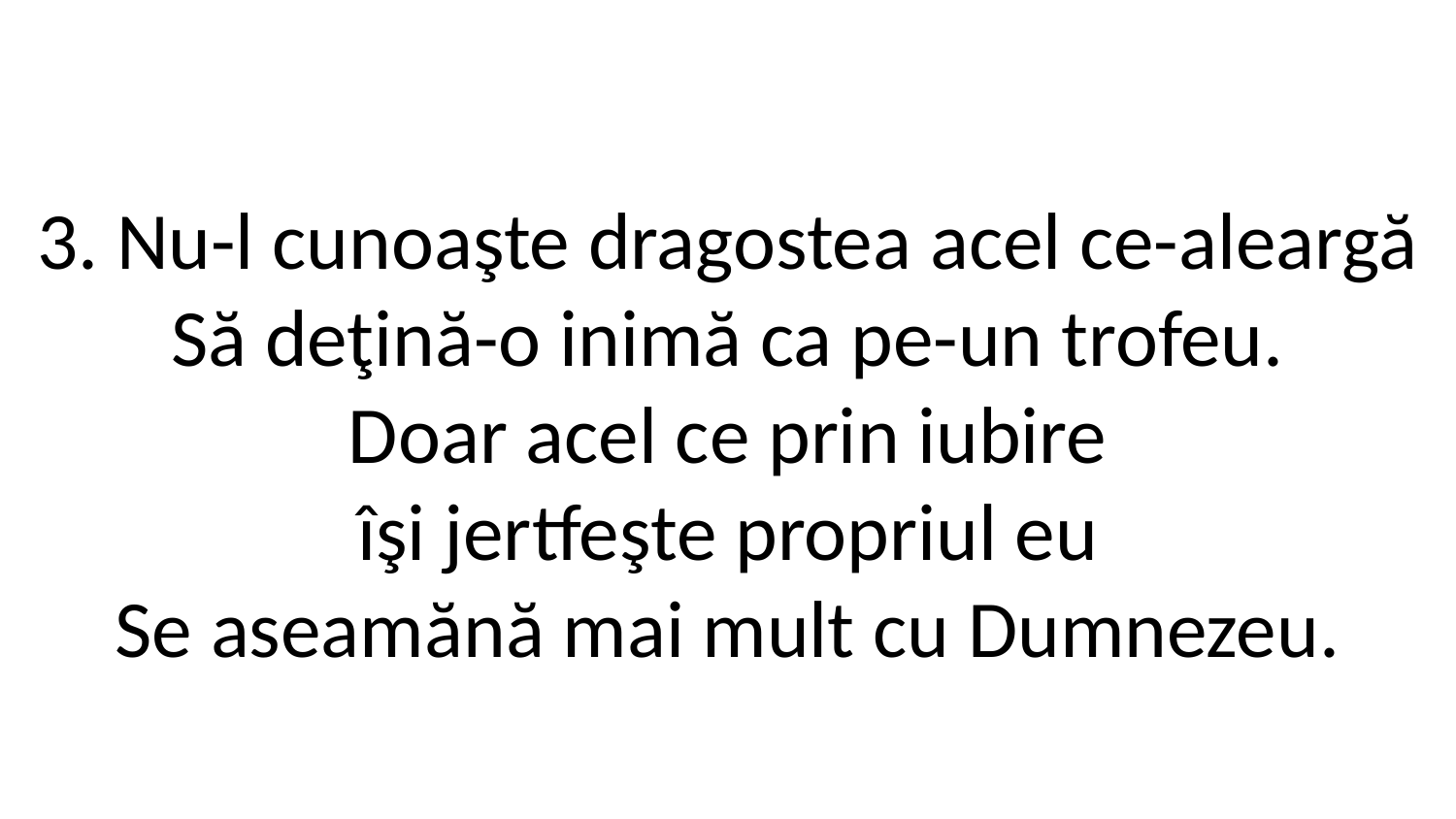

3. Nu-l cunoaşte dragostea acel ce-aleargă
Să deţină-o inimă ca pe-un trofeu.
Doar acel ce prin iubire
îşi jertfeşte propriul eu
Se aseamănă mai mult cu Dumnezeu.